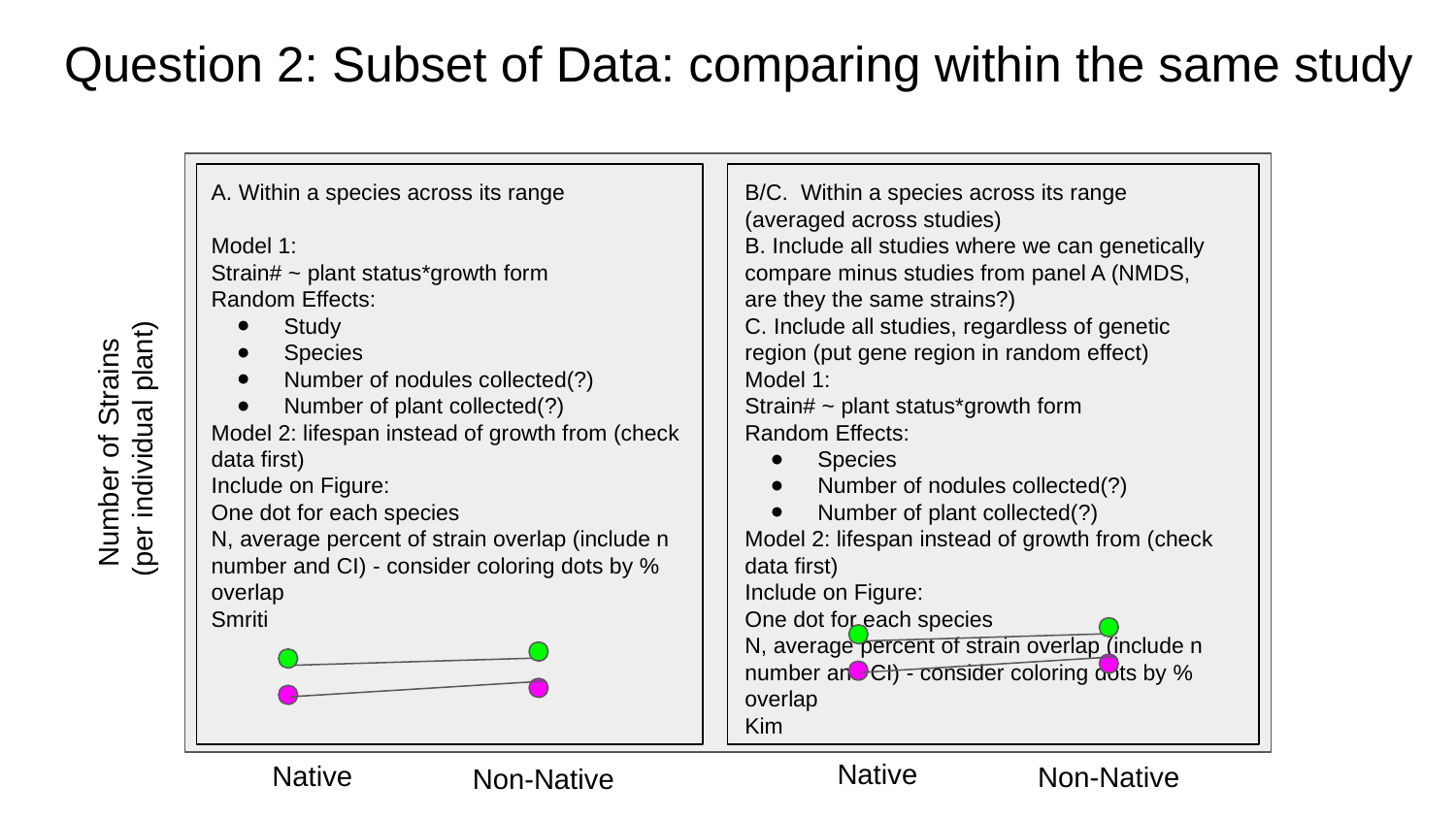

# Question 2: Subset of Data: comparing within the same study

A. Within a species across its range

Model 1:
Strain# ~ plant status*growth form
Random Effects:
Study
Species
Number of nodules collected(?)
Number of plant collected(?)
Model 2: lifespan instead of growth from (check data first)
Include on Figure:
One dot for each species
N, average percent of strain overlap (include n number and CI) - consider coloring dots by % overlap
Smriti

B/C.  Within a species across its range (averaged across studies)
B. Include all studies where we can genetically compare minus studies from panel A (NMDS, are they the same strains?)
C. Include all studies, regardless of genetic region (put gene region in random effect)
Model 1:
Strain# ~ plant status*growth form
Random Effects:
Species
Number of nodules collected(?)
Number of plant collected(?)
Model 2: lifespan instead of growth from (check data first)
Include on Figure:
One dot for each species
N, average percent of strain overlap (include n number and CI) - consider coloring dots by % overlap
Kim
Number of Strains
 (per individual plant)

Native
Native
Non-Native
Non-Native